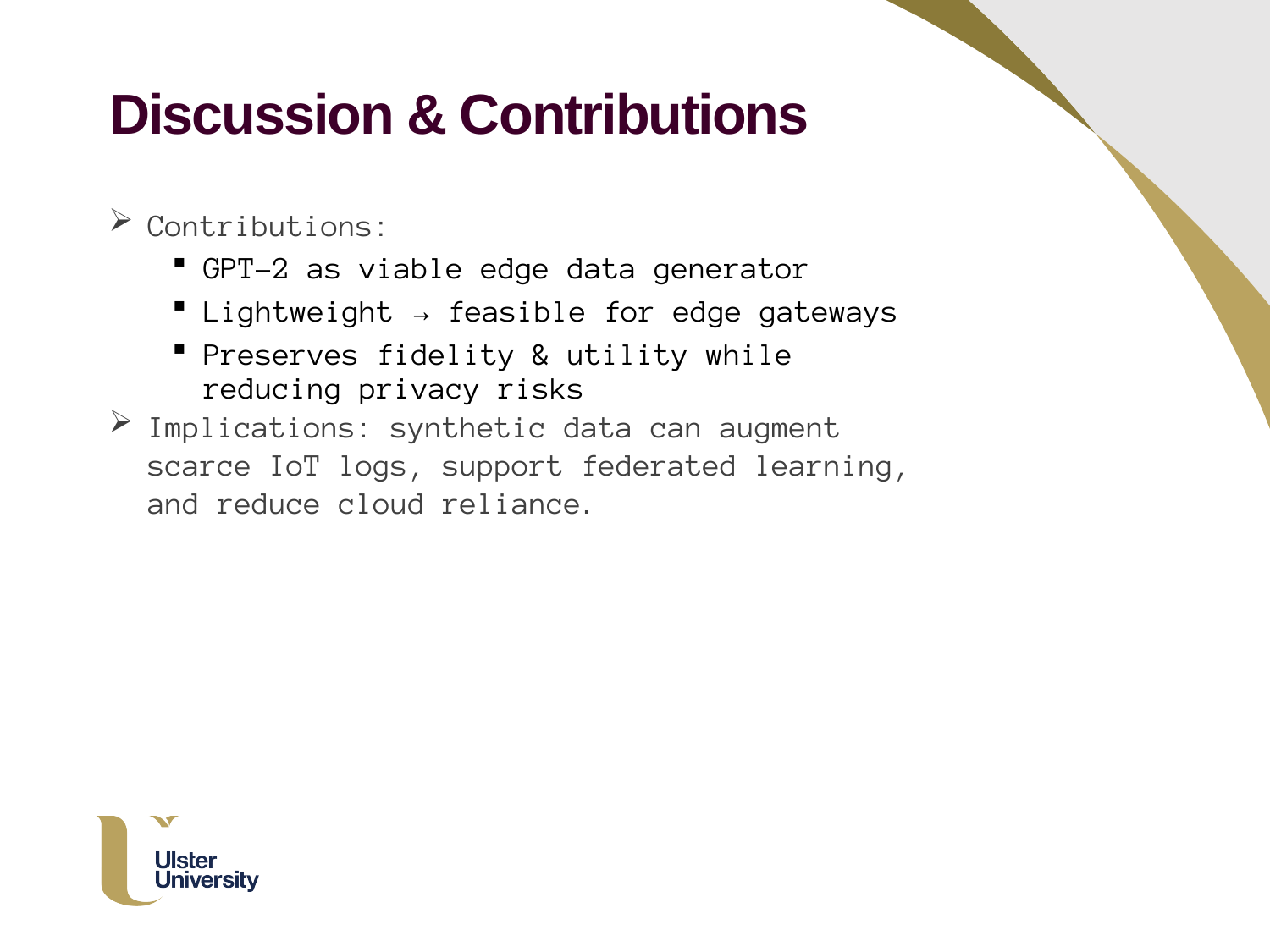

Discussion & Contributions
Contributions:
GPT-2 as viable edge data generator
Lightweight → feasible for edge gateways
Preserves fidelity & utility while reducing privacy risks
Implications: synthetic data can augment scarce IoT logs, support federated learning, and reduce cloud reliance.